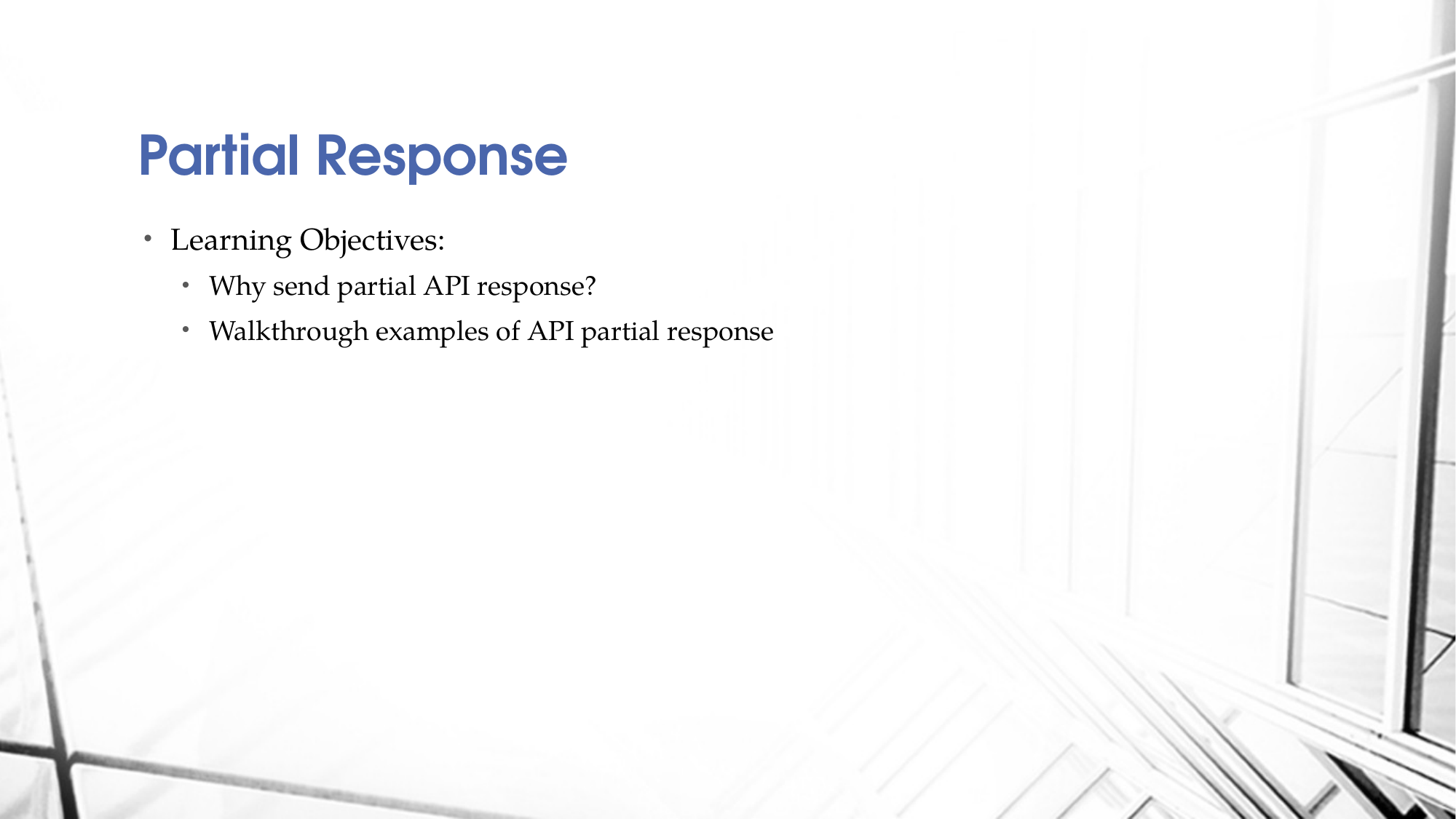

# Partial Response
Learning Objectives:
Why send partial API response?
Walkthrough examples of API partial response